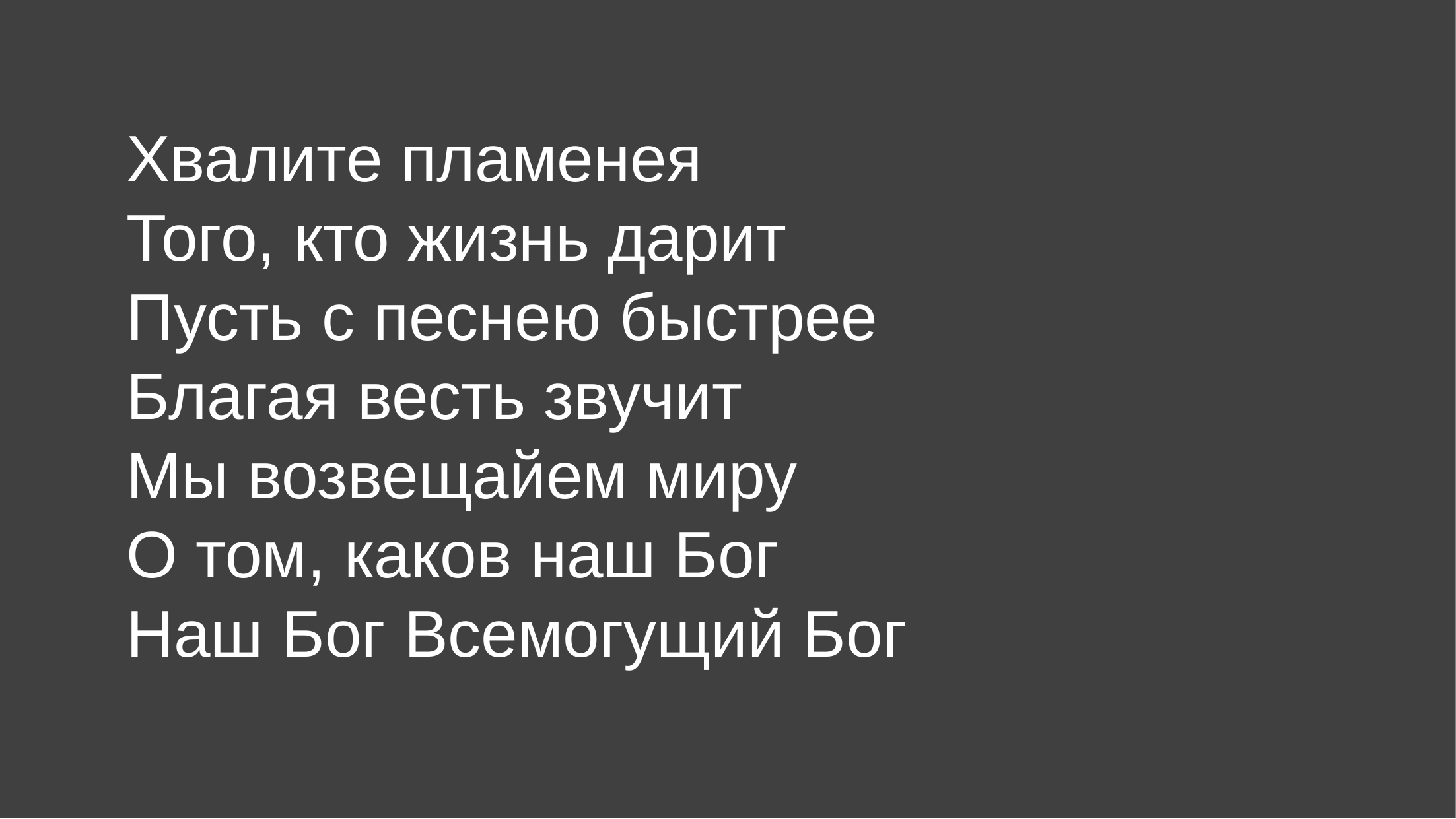

Хвалите пламенея
Того, кто жизнь дарит
Пусть с песнею быстрее
Благая весть звучит
Мы возвещайем миру
О том, каков наш Бог
Наш Бог Всемогущий Бог